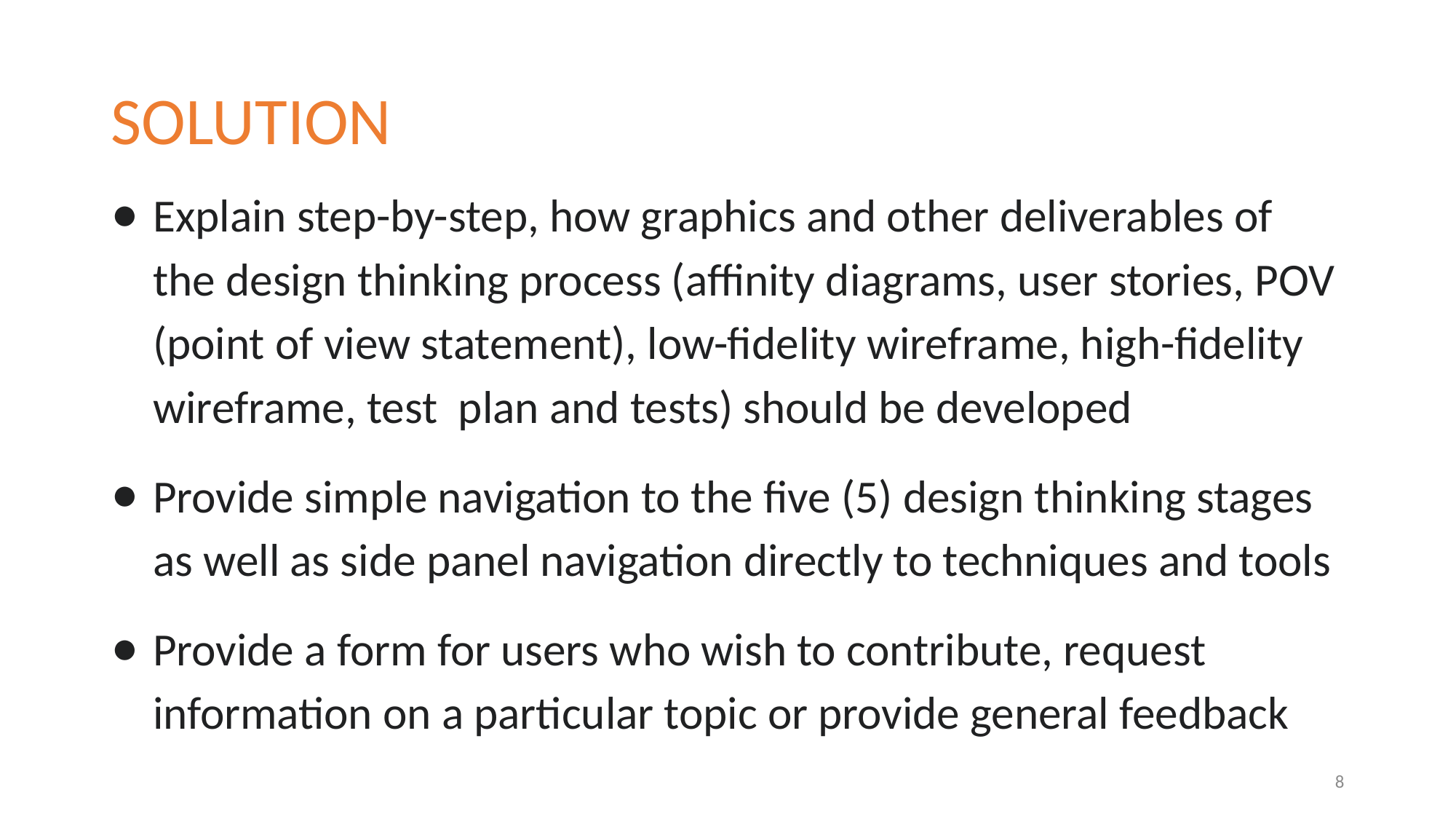

# SOLUTION
Explain step-by-step, how graphics and other deliverables of the design thinking process (affinity diagrams, user stories, POV (point of view statement), low-fidelity wireframe, high-fidelity wireframe, test  plan and tests) should be developed
Provide simple navigation to the five (5) design thinking stages as well as side panel navigation directly to techniques and tools
Provide a form for users who wish to contribute, request information on a particular topic or provide general feedback

8